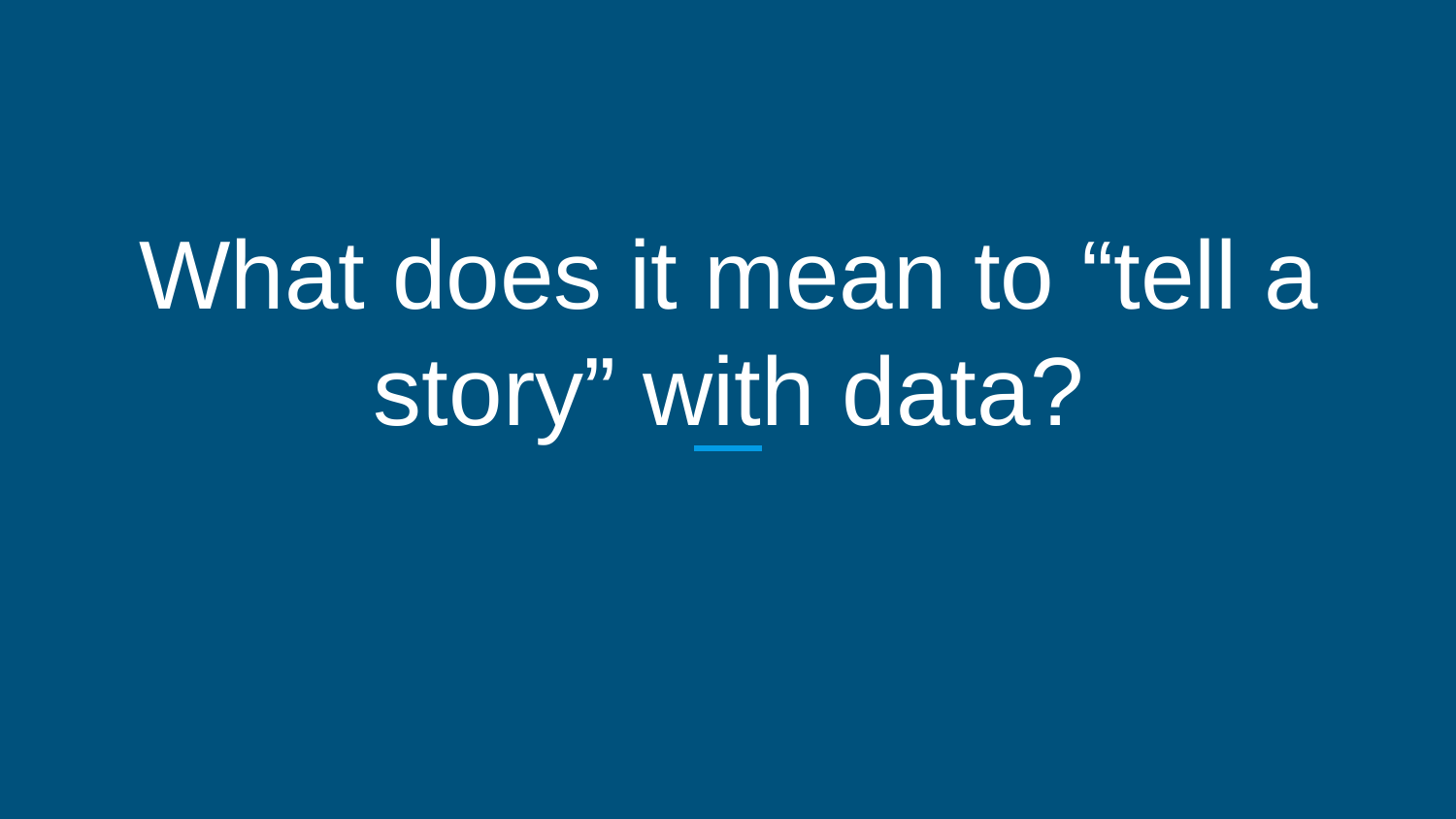

# What does it mean to “tell a story” with data?